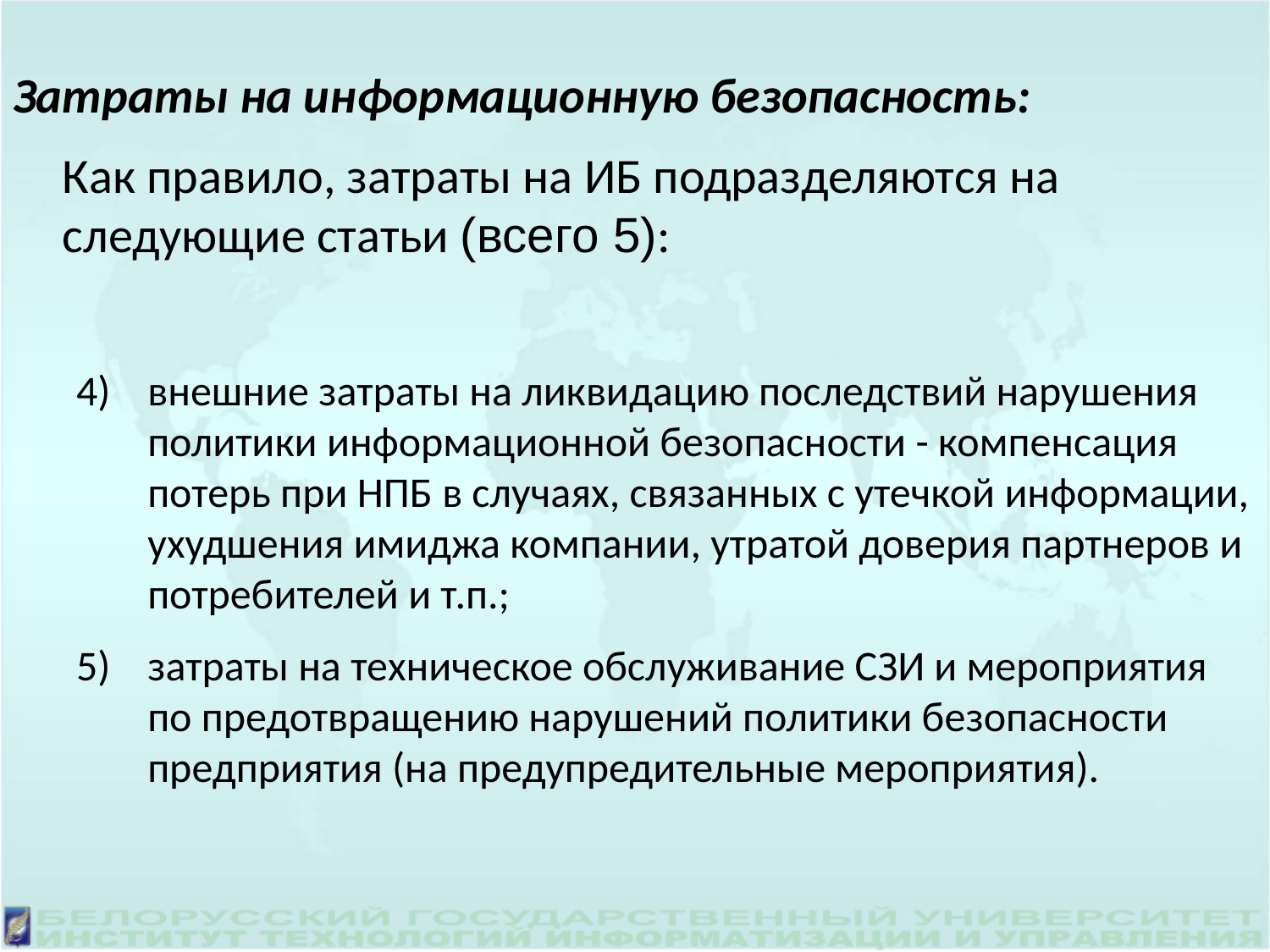

Затраты на информационную безопасность:
	Как правило, затраты на ИБ подразделяются на следующие статьи (всего 5):

внешние затраты на ликвидацию последствий нарушения политики информационной безопасности - компенсация потерь при НПБ в случаях, связанных с утечкой информации, ухудшения имиджа компании, утратой доверия партнеров и потребителей и т.п.;
затраты на техническое обслуживание СЗИ и мероприятия по предотвращению нарушений политики безопасности предприятия (на предупредительные мероприятия).